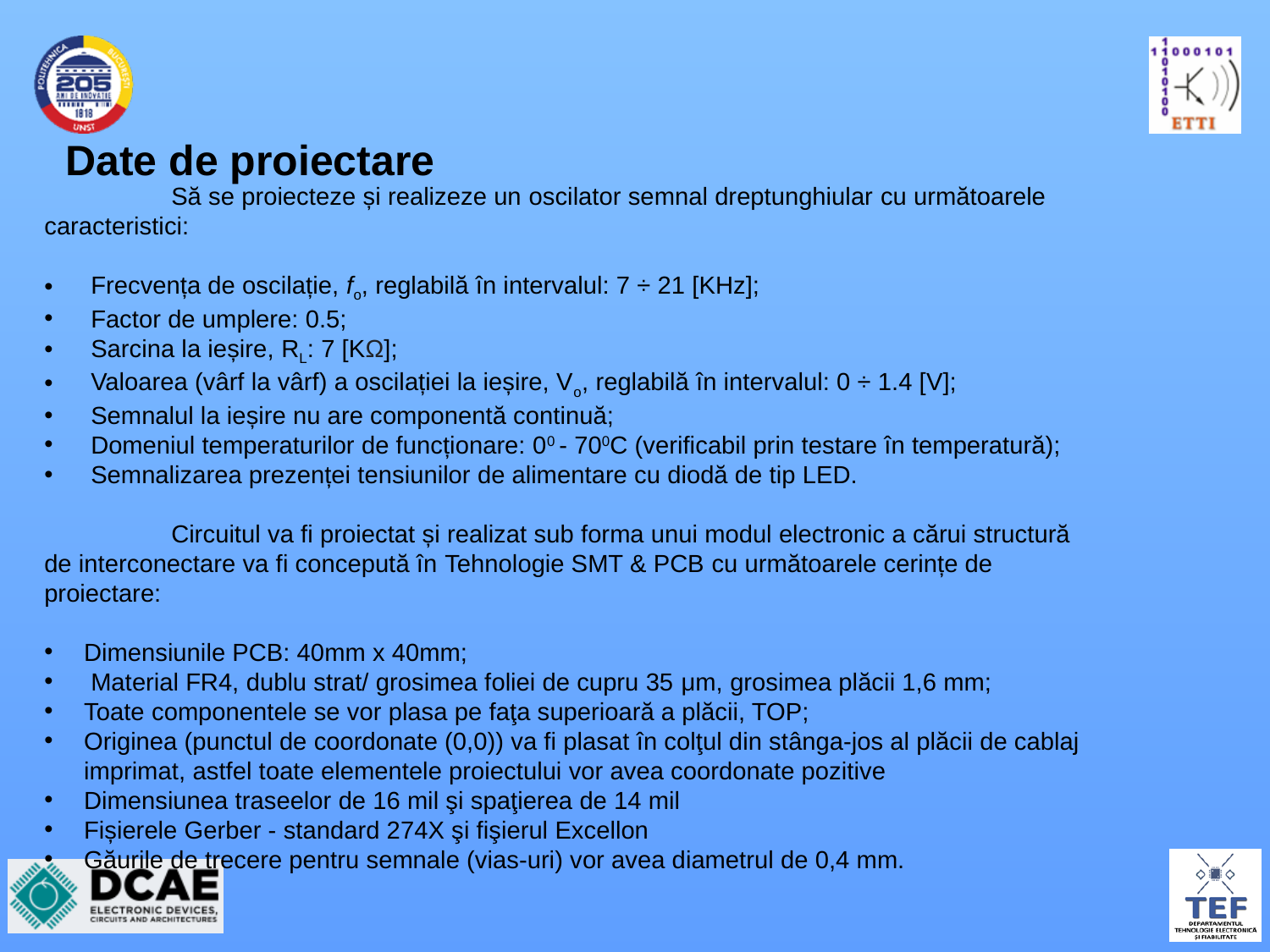

# Date de proiectare
	Să se proiecteze și realizeze un oscilator semnal dreptunghiular cu următoarele caracteristici:

 Frecvența de oscilație, fo, reglabilă în intervalul: 7 ÷ 21 [KHz];
 Factor de umplere: 0.5;
 Sarcina la ieșire, RL: 7 [KΩ];
 Valoarea (vârf la vârf) a oscilației la ieșire, Vo, reglabilă în intervalul: 0 ÷ 1.4 [V];
 Semnalul la ieșire nu are componentă continuă;
 Domeniul temperaturilor de funcționare: 00 - 700C (verificabil prin testare în temperatură);
 Semnalizarea prezenței tensiunilor de alimentare cu diodă de tip LED.

	Circuitul va fi proiectat și realizat sub forma unui modul electronic a cărui structură de interconectare va fi concepută în Tehnologie SMT & PCB cu următoarele cerințe de proiectare:

Dimensiunile PCB: 40mm x 40mm;
 Material FR4, dublu strat/ grosimea foliei de cupru 35 μm, grosimea plăcii 1,6 mm;
Toate componentele se vor plasa pe faţa superioară a plăcii, TOP;
Originea (punctul de coordonate (0,0)) va fi plasat în colţul din stânga-jos al plăcii de cablaj imprimat, astfel toate elementele proiectului vor avea coordonate pozitive
Dimensiunea traseelor de 16 mil şi spaţierea de 14 mil
Fișierele Gerber - standard 274X şi fişierul Excellon
Găurile de trecere pentru semnale (vias-uri) vor avea diametrul de 0,4 mm.